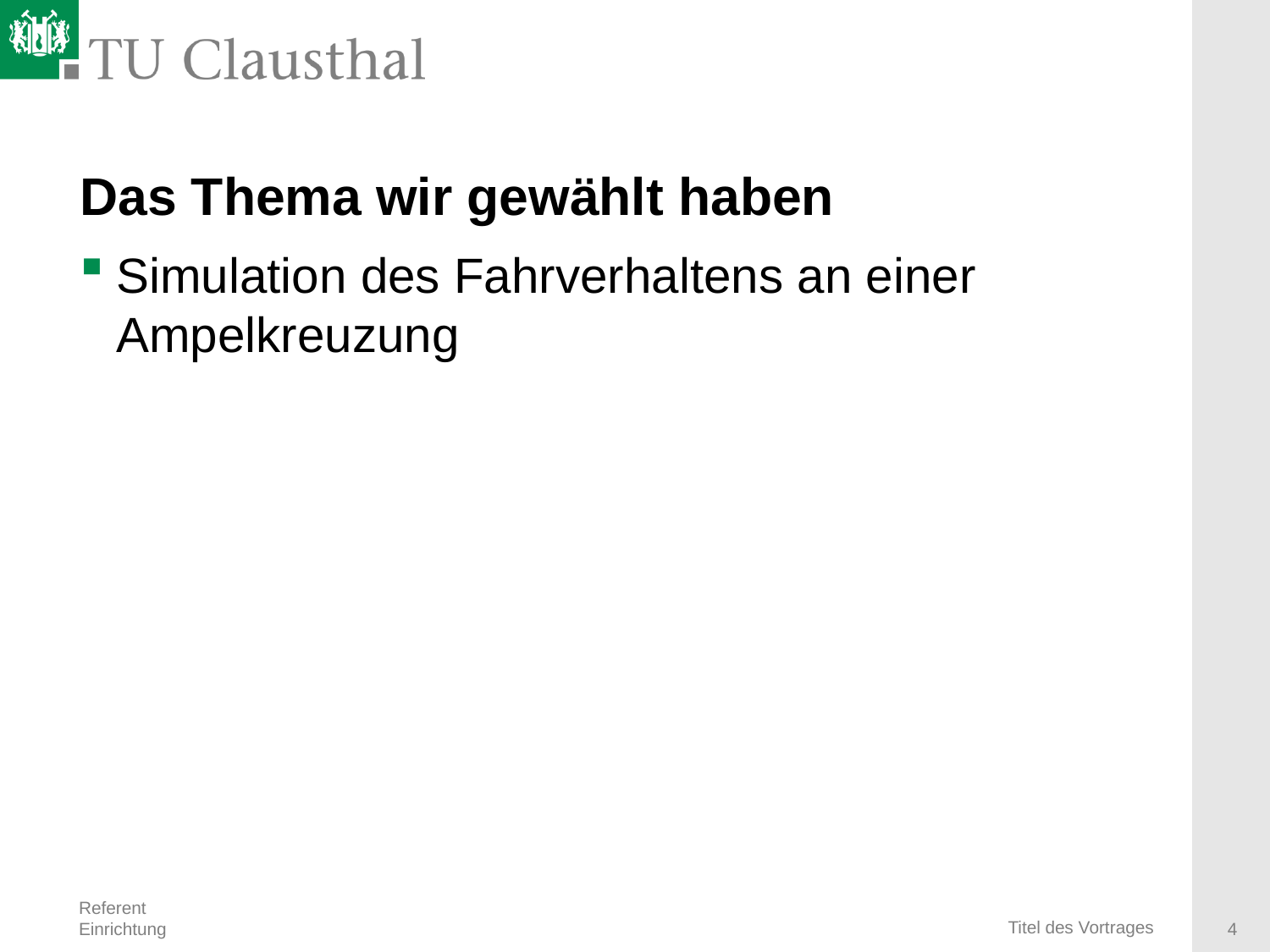

# Das Thema wir gewählt haben
Simulation des Fahrverhaltens an einer Ampelkreuzung